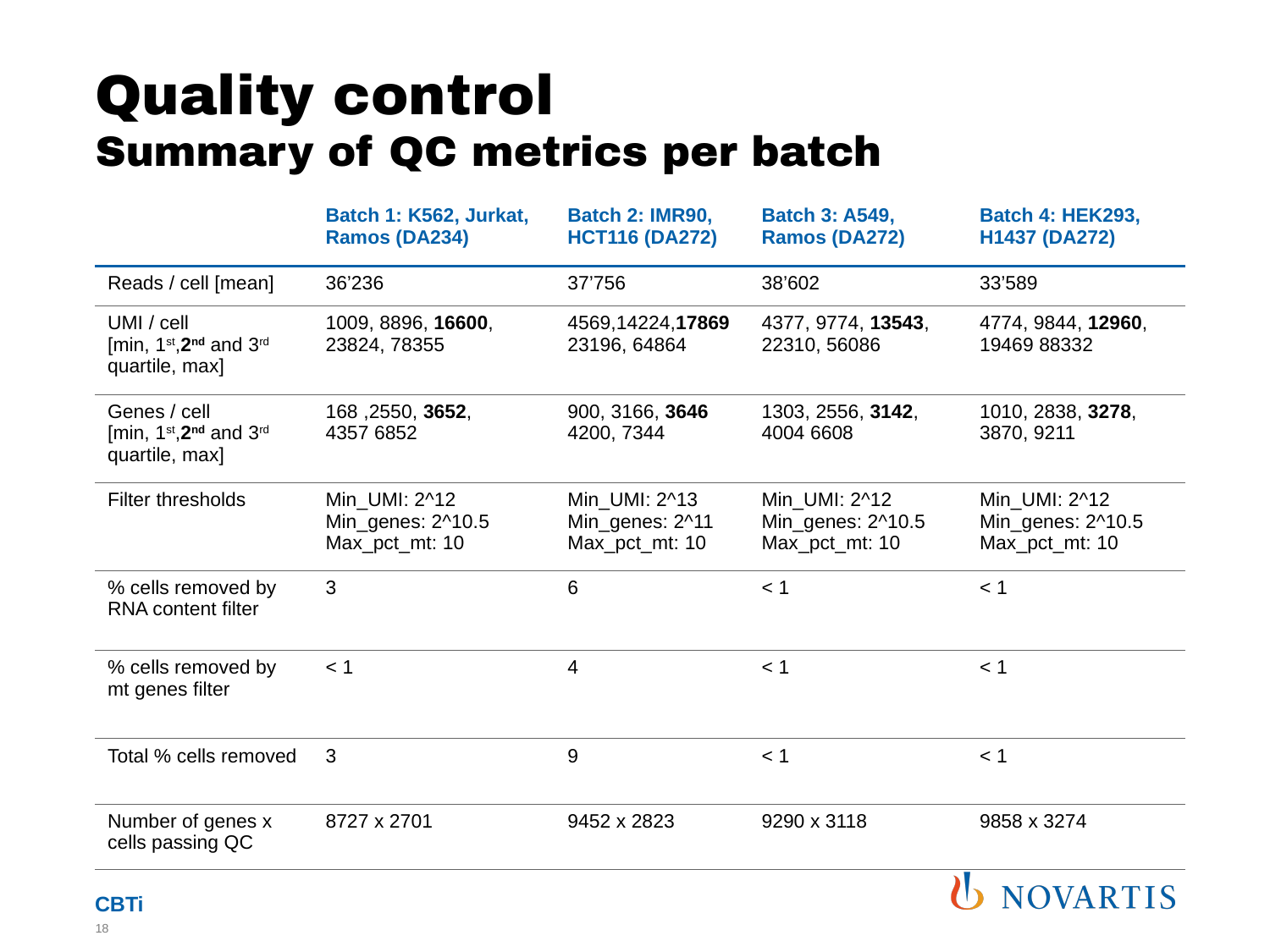

# Quality control Summary of QC metrics per batch
|  | Batch 1: K562, Jurkat, Ramos (DA234) | Batch 2: IMR90, HCT116 (DA272) | Batch 3: A549, Ramos (DA272) | Batch 4: HEK293, H1437 (DA272) |
| --- | --- | --- | --- | --- |
| Reads / cell [mean] | 36’236 | 37’756 | 38’602 | 33’589 |
| UMI / cell [min, 1st,2nd and 3rd quartile, max] | 1009, 8896, 16600, 23824, 78355 | 4569,14224,17869 23196, 64864 | 4377, 9774, 13543, 22310, 56086 | 4774, 9844, 12960, 19469 88332 |
| Genes / cell [min, 1st,2nd and 3rd quartile, max] | 168 ,2550, 3652, 4357 6852 | 900, 3166, 3646 4200, 7344 | 1303, 2556, 3142, 4004 6608 | 1010, 2838, 3278, 3870, 9211 |
| Filter thresholds | Min\_UMI: 2^12 Min\_genes: 2^10.5 Max\_pct\_mt: 10 | Min\_UMI: 2^13 Min\_genes: 2^11 Max\_pct\_mt: 10 | Min\_UMI: 2^12 Min\_genes: 2^10.5 Max\_pct\_mt: 10 | Min\_UMI: 2^12 Min\_genes: 2^10.5 Max\_pct\_mt: 10 |
| % cells removed by RNA content filter | 3 | 6 | < 1 | < 1 |
| % cells removed by mt genes filter | < 1 | 4 | < 1 | < 1 |
| Total % cells removed | 3 | 9 | < 1 | < 1 |
| Number of genes x cells passing QC | 8727 x 2701 | 9452 x 2823 | 9290 x 3118 | 9858 x 3274 |
18